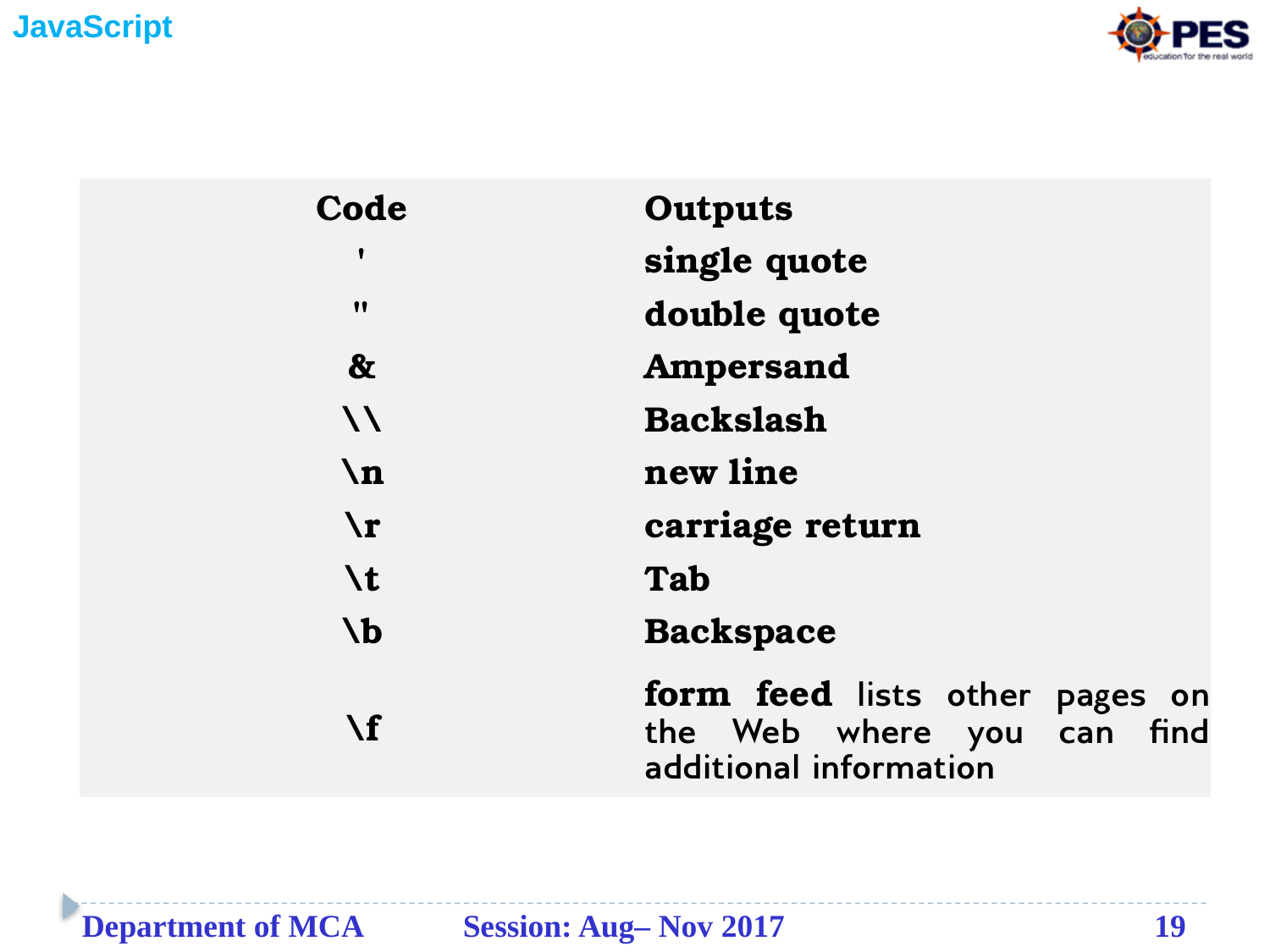

#
| Code | Outputs |
| --- | --- |
| ' | single quote |
| " | double quote |
| & | Ampersand |
| \\ | Backslash |
| \n | new line |
| \r | carriage return |
| \t | Tab |
| \b | Backspace |
| \f | form feed lists other pages on the Web where you can find additional information |